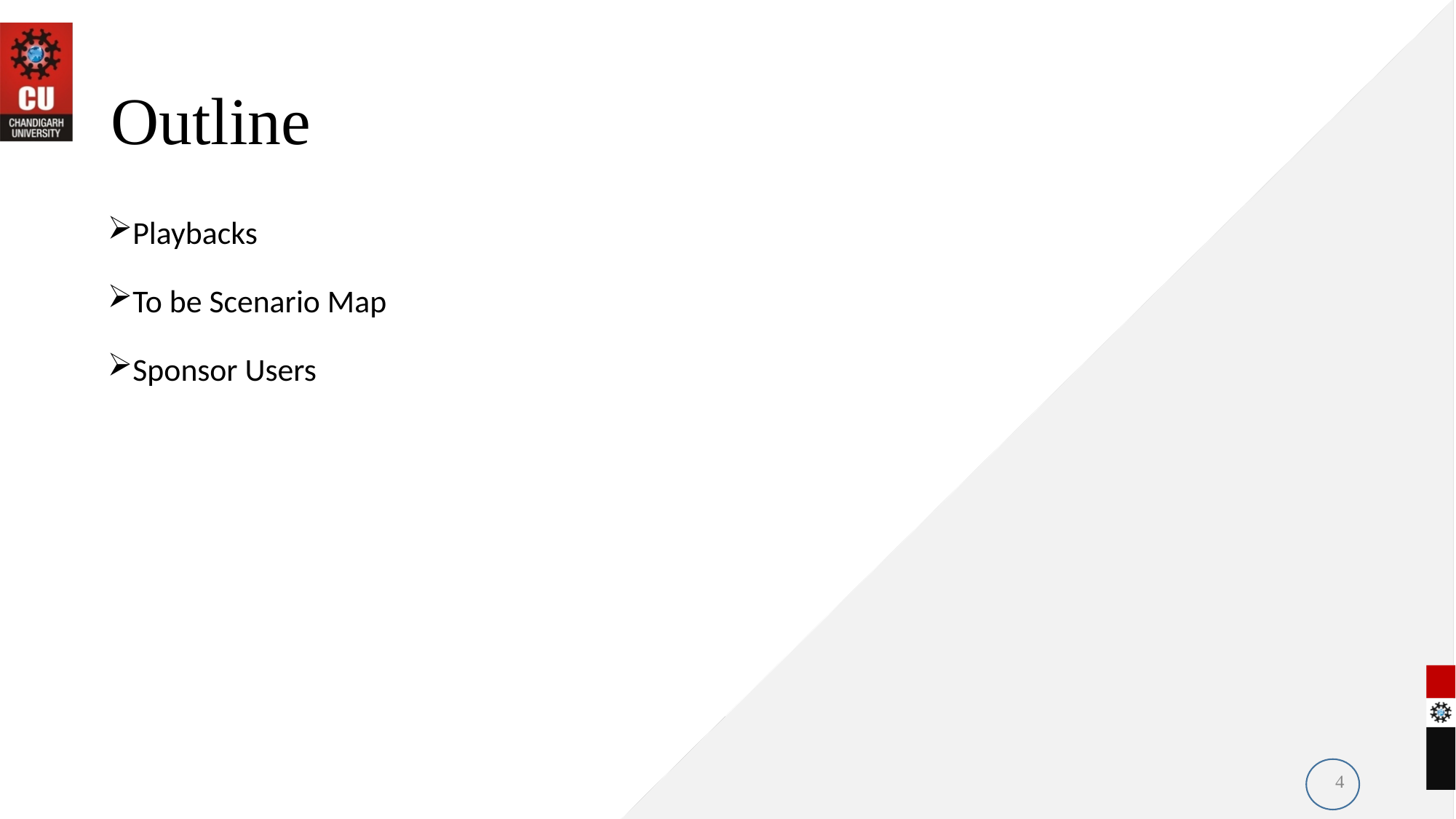

# Outline
Playbacks
To be Scenario Map
Sponsor Users
4